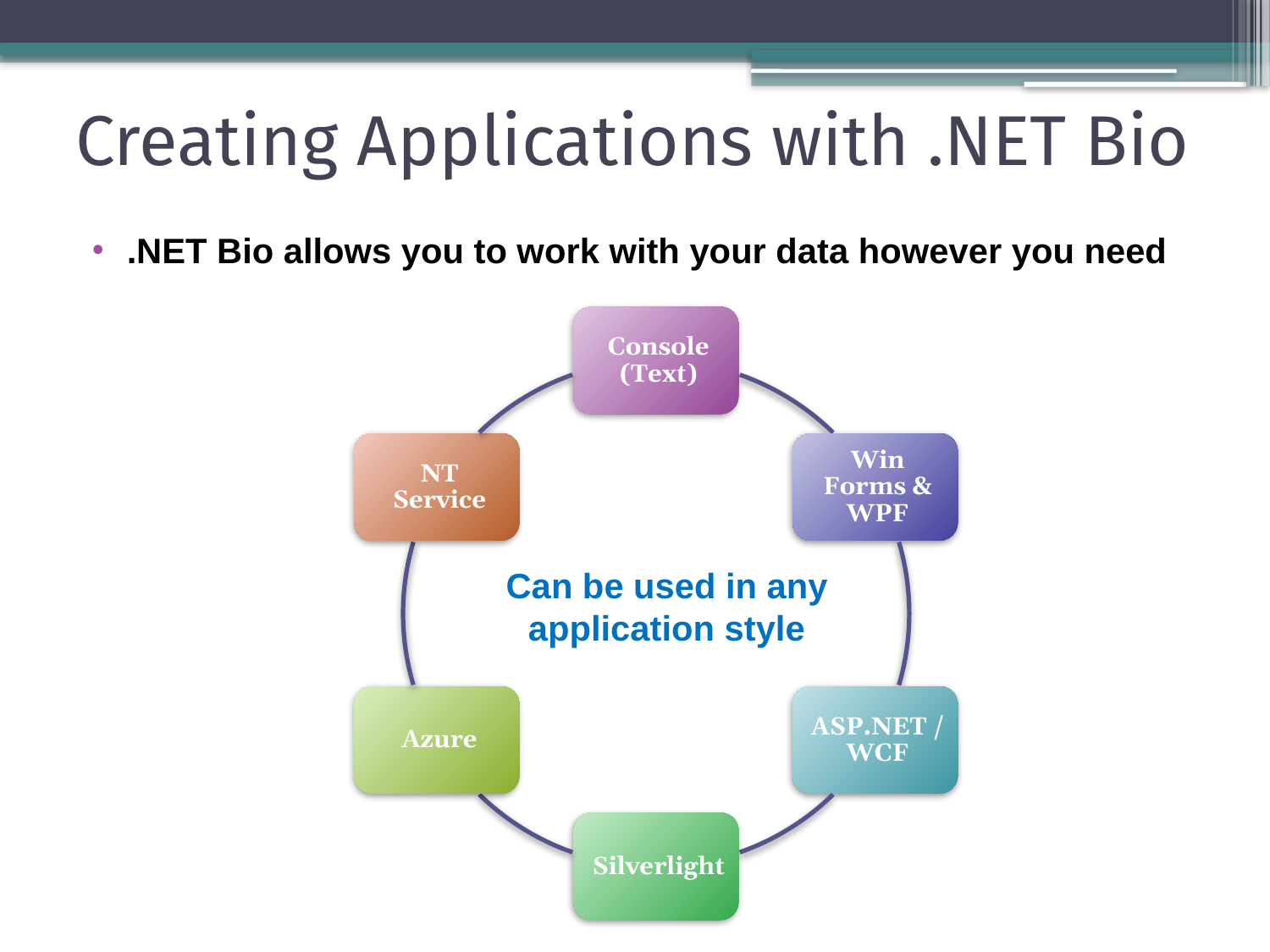

# Creating Applications with .NET Bio
.NET Bio allows you to work with your data however you need
Console (Text)
Win Forms & WPF
ASP.NET / WCF
Silverlight
Azure
NT Service
Can be used in any application style